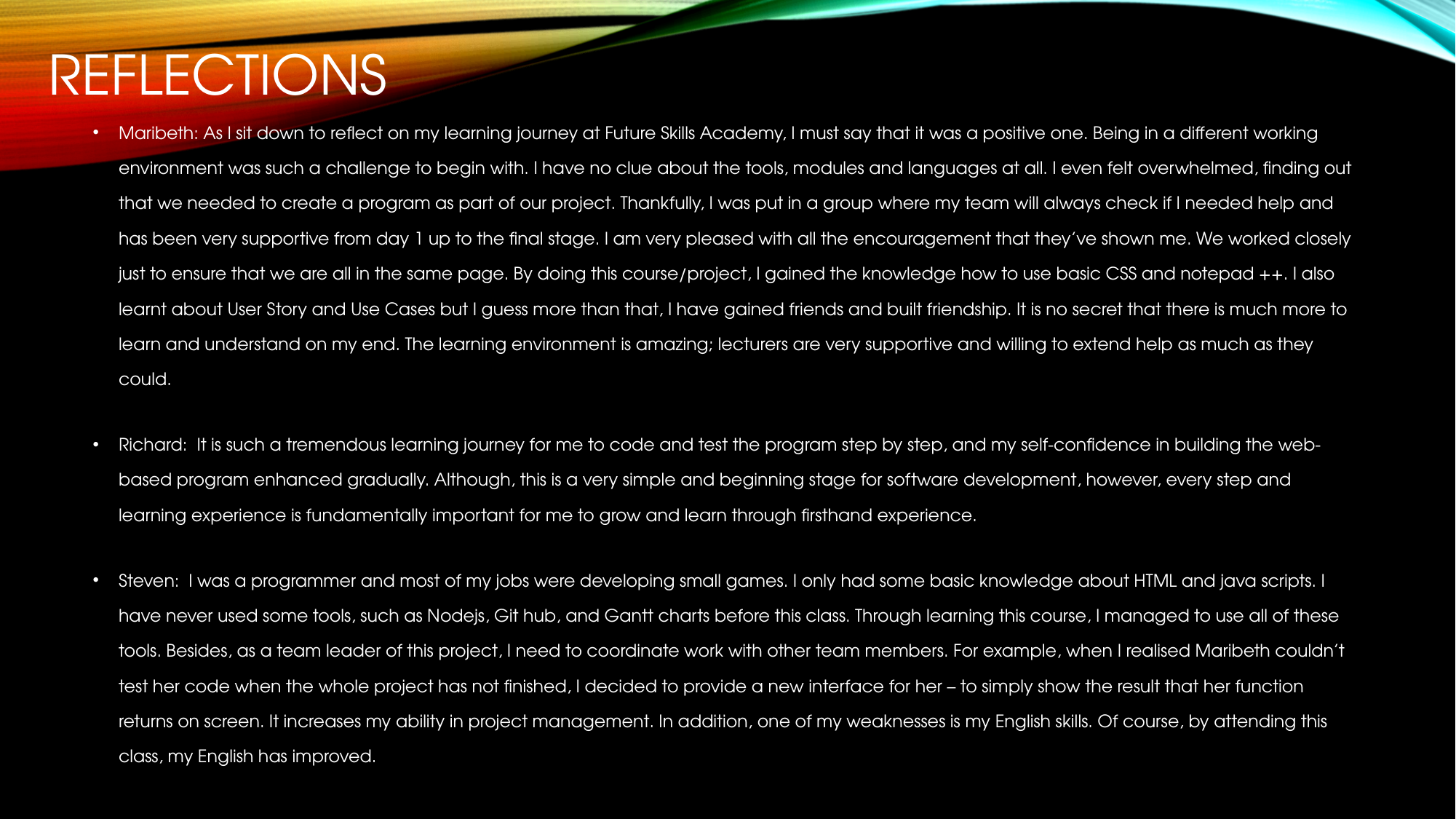

# Reflections
Maribeth: As I sit down to reflect on my learning journey at Future Skills Academy, I must say that it was a positive one. Being in a different working environment was such a challenge to begin with. I have no clue about the tools, modules and languages at all. I even felt overwhelmed, finding out that we needed to create a program as part of our project. Thankfully, I was put in a group where my team will always check if I needed help and has been very supportive from day 1 up to the final stage. I am very pleased with all the encouragement that they’ve shown me. We worked closely just to ensure that we are all in the same page. By doing this course/project, I gained the knowledge how to use basic CSS and notepad ++. I also learnt about User Story and Use Cases but I guess more than that, I have gained friends and built friendship. It is no secret that there is much more to learn and understand on my end. The learning environment is amazing; lecturers are very supportive and willing to extend help as much as they could.

Richard:  It is such a tremendous learning journey for me to code and test the program step by step, and my self-confidence in building the web-based program enhanced gradually. Although, this is a very simple and beginning stage for software development, however, every step and learning experience is fundamentally important for me to grow and learn through firsthand experience.

Steven:  I was a programmer and most of my jobs were developing small games. I only had some basic knowledge about HTML and java scripts. I have never used some tools, such as Nodejs, Git hub, and Gantt charts before this class. Through learning this course, I managed to use all of these tools. Besides, as a team leader of this project, I need to coordinate work with other team members. For example, when I realised Maribeth couldn’t test her code when the whole project has not finished, I decided to provide a new interface for her – to simply show the result that her function returns on screen. It increases my ability in project management. In addition, one of my weaknesses is my English skills. Of course, by attending this class, my English has improved.